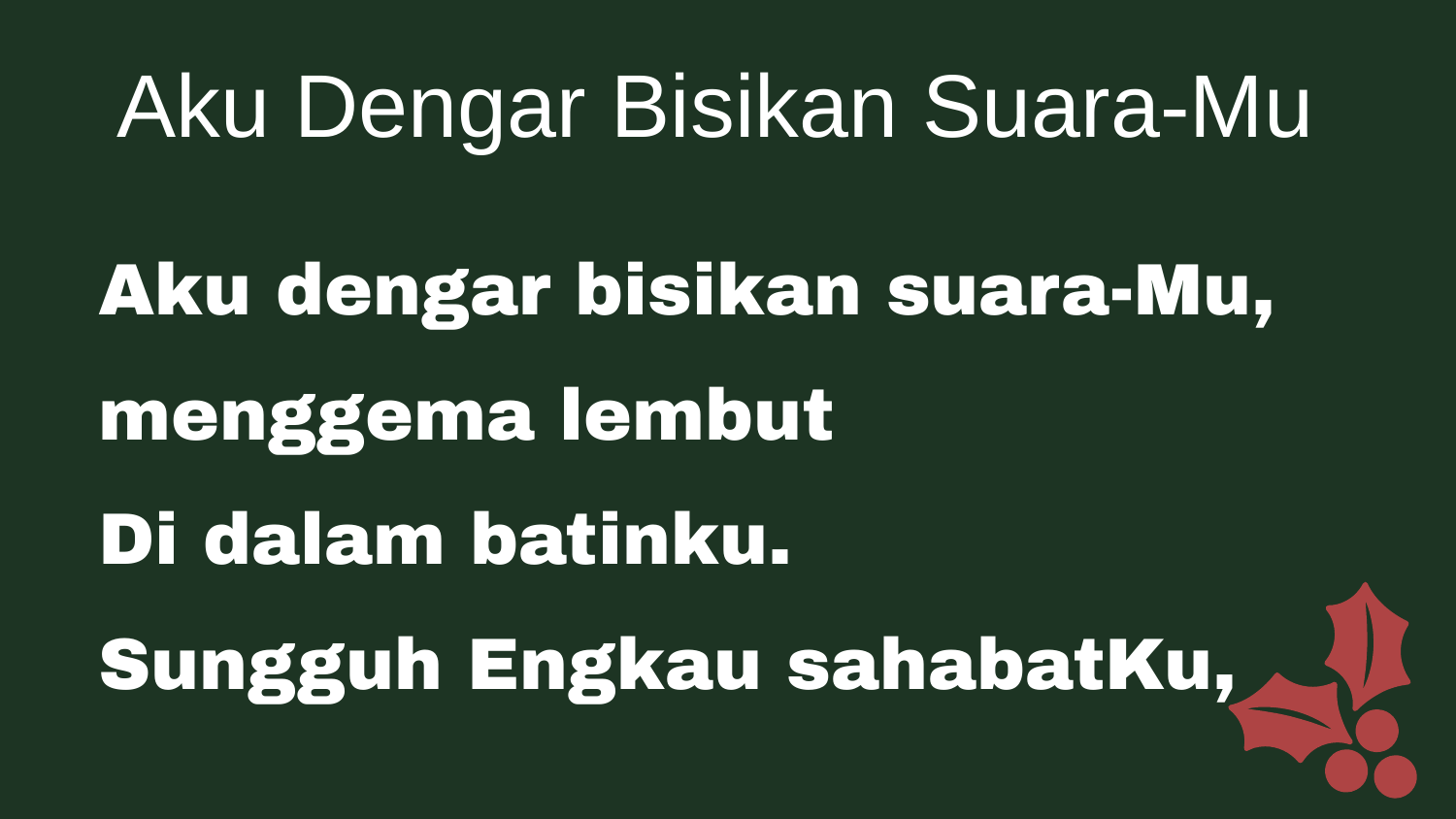

Aku Dengar Bisikan Suara-Mu
Aku dengar bisikan suara-Mu,
menggema lembut
Di dalam batinku.
Sungguh Engkau sahabatKu,